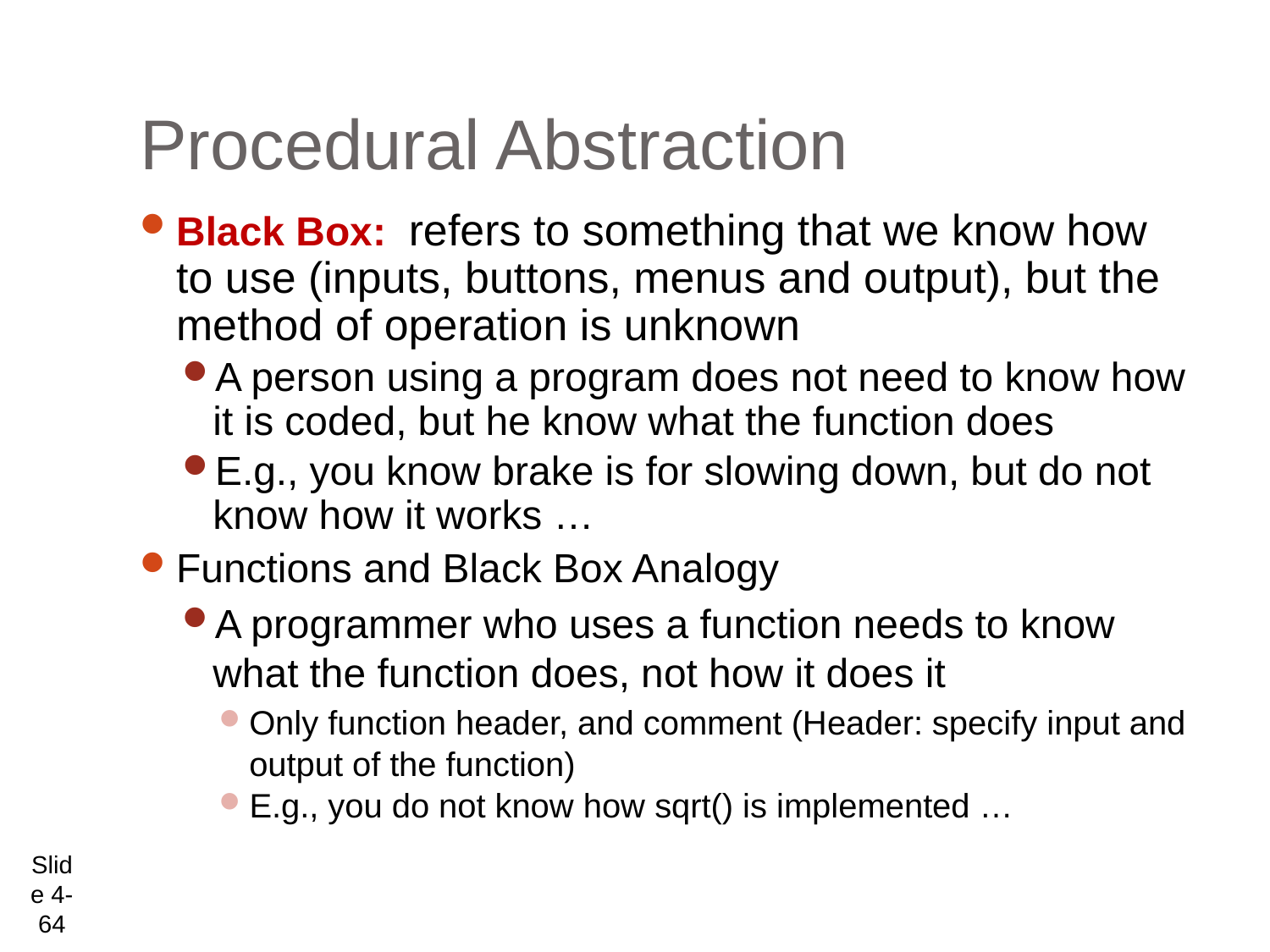

# Procedural Abstraction
Black Box:  refers to something that we know how to use (inputs, buttons, menus and output), but the method of operation is unknown
A person using a program does not need to know how it is coded, but he know what the function does
E.g., you know brake is for slowing down, but do not know how it works …
Functions and Black Box Analogy
A programmer who uses a function needs to know
what the function does, not how it does it
Only function header, and comment (Header: specify input and output of the function)
E.g., you do not know how sqrt() is implemented …

Slide 4- 64